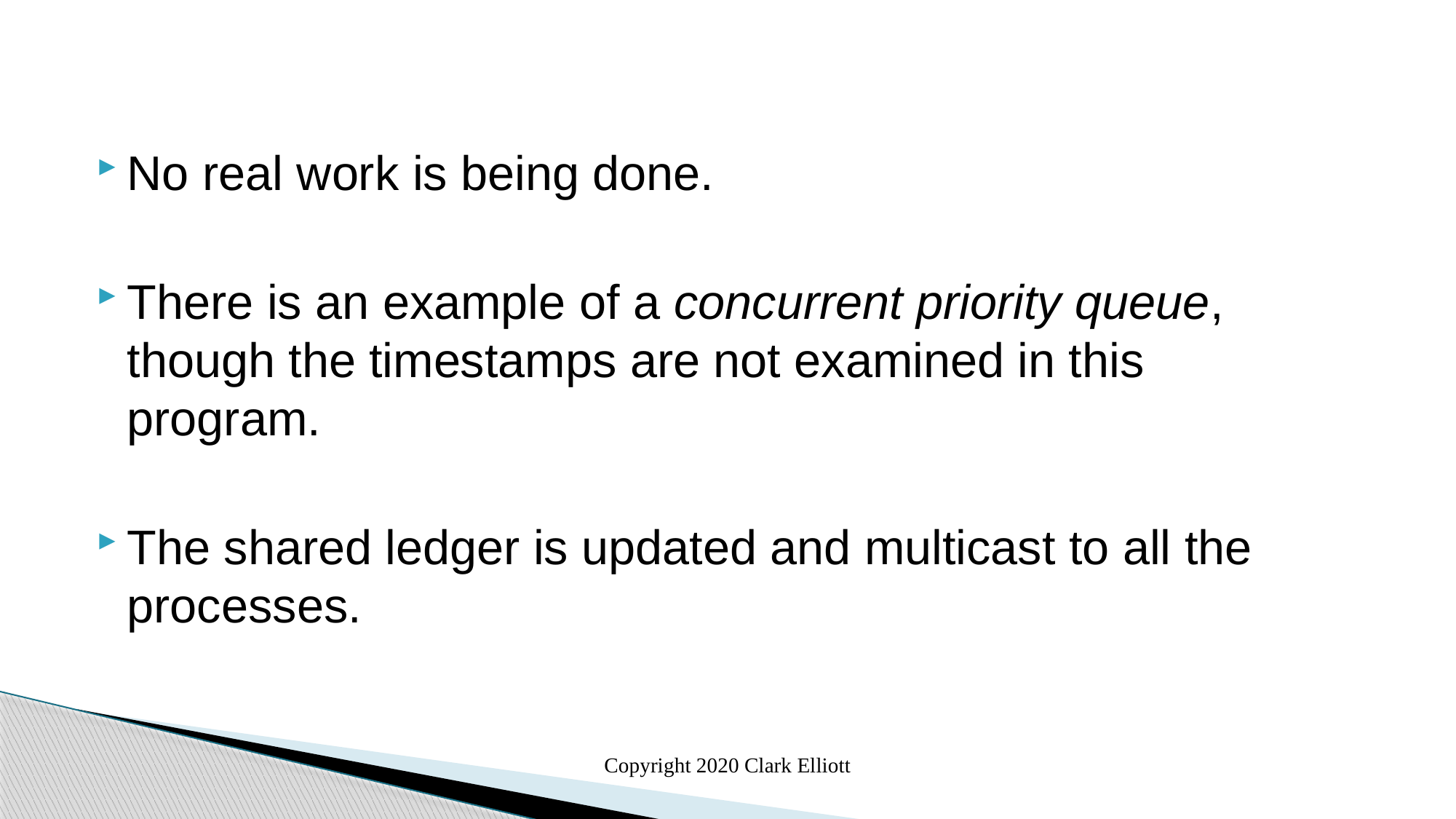

No real work is being done.

There is an example of a concurrent priority queue, though the timestamps are not examined in this program.

The shared ledger is updated and multicast to all the processes.
Copyright 2020 Clark Elliott